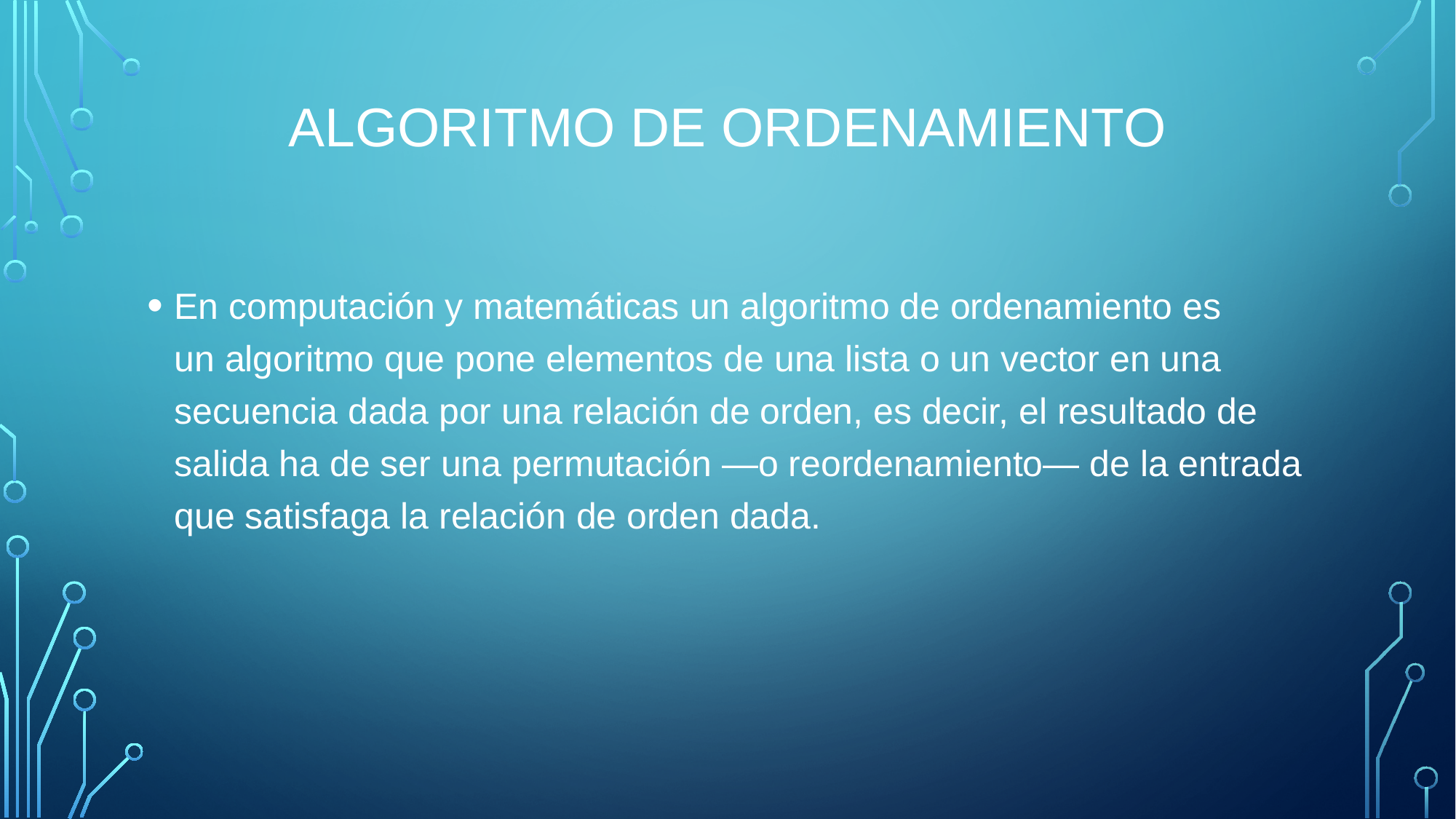

# Algoritmo de ordenamiento
En computación y matemáticas un algoritmo de ordenamiento es un algoritmo que pone elementos de una lista o un vector en una secuencia dada por una relación de orden, es decir, el resultado de salida ha de ser una permutación —o reordenamiento— de la entrada que satisfaga la relación de orden dada.